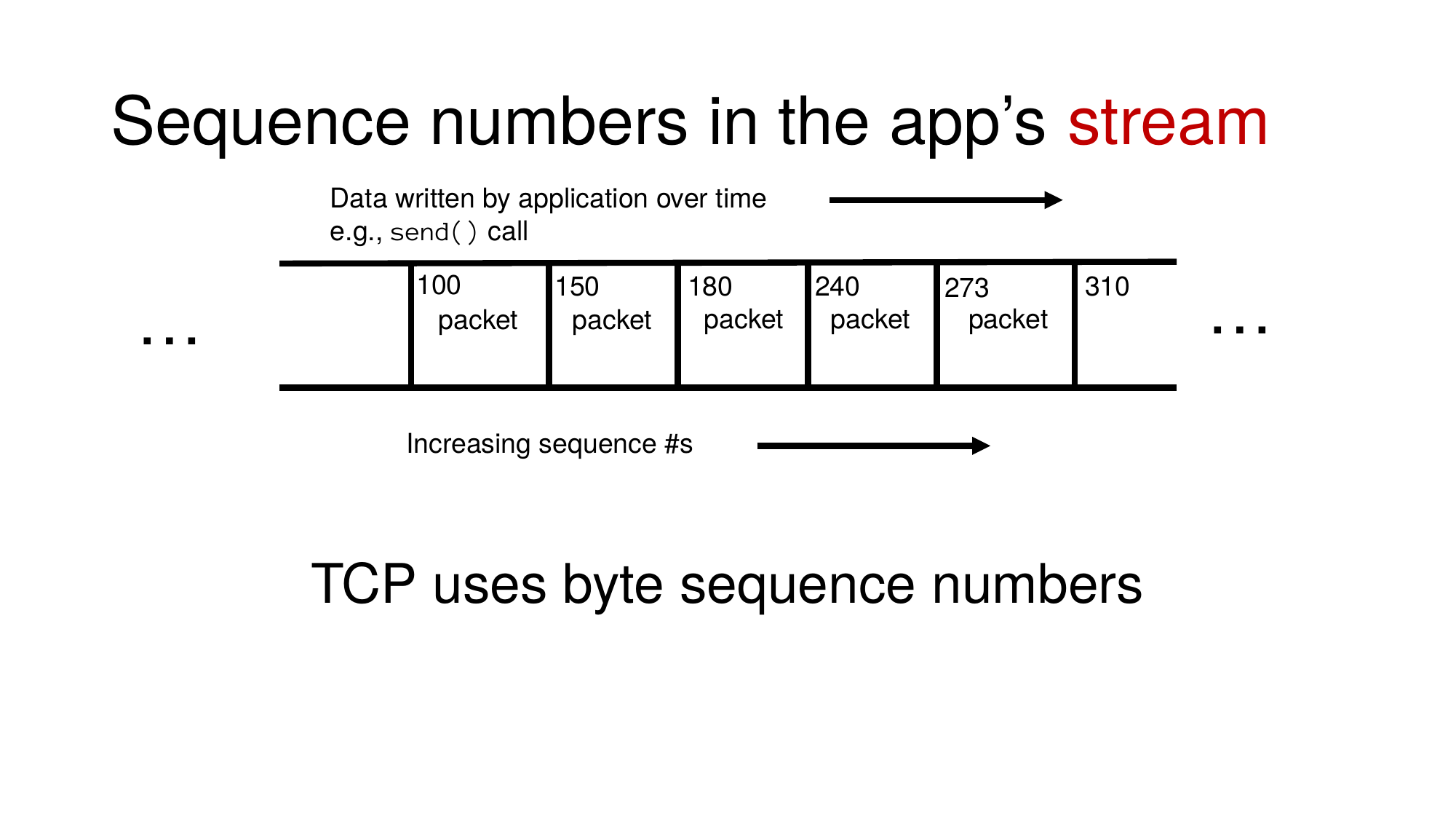

# Sequence numbers in the app’s stream
Data written by application over time
e.g., send() call
…
…
packet
packet
packet
packet
packet
100
240
310
180
150
273
Increasing sequence #s
TCP uses byte sequence numbers